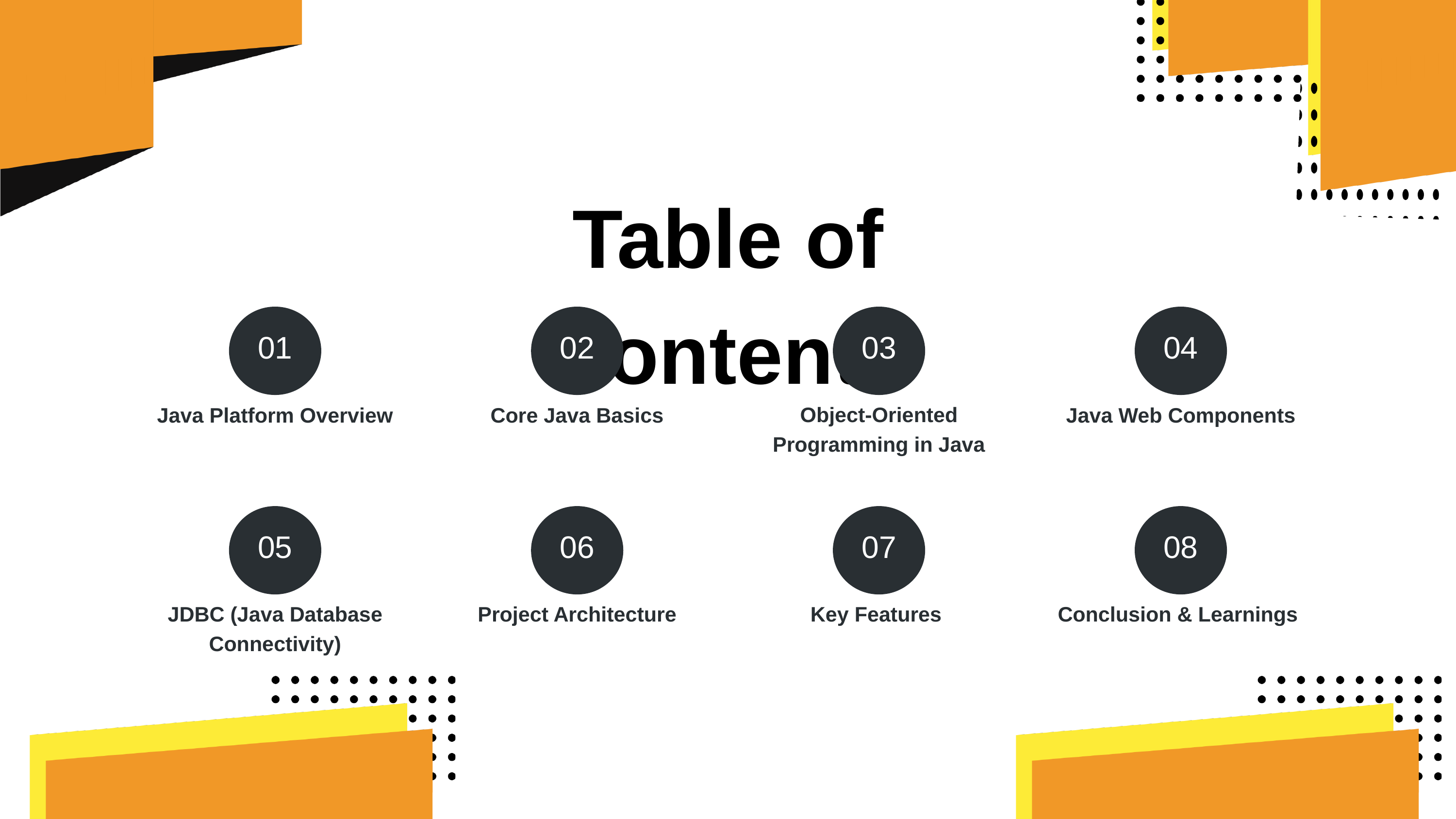

Table of Contents

01

02

03

04

Java Platform Overview
Core Java Basics
Object-Oriented Programming in Java
Java Web Components

05

06

07

08

JDBC (Java Database Connectivity)
 Project Architecture
Key Features
Conclusion & Learnings